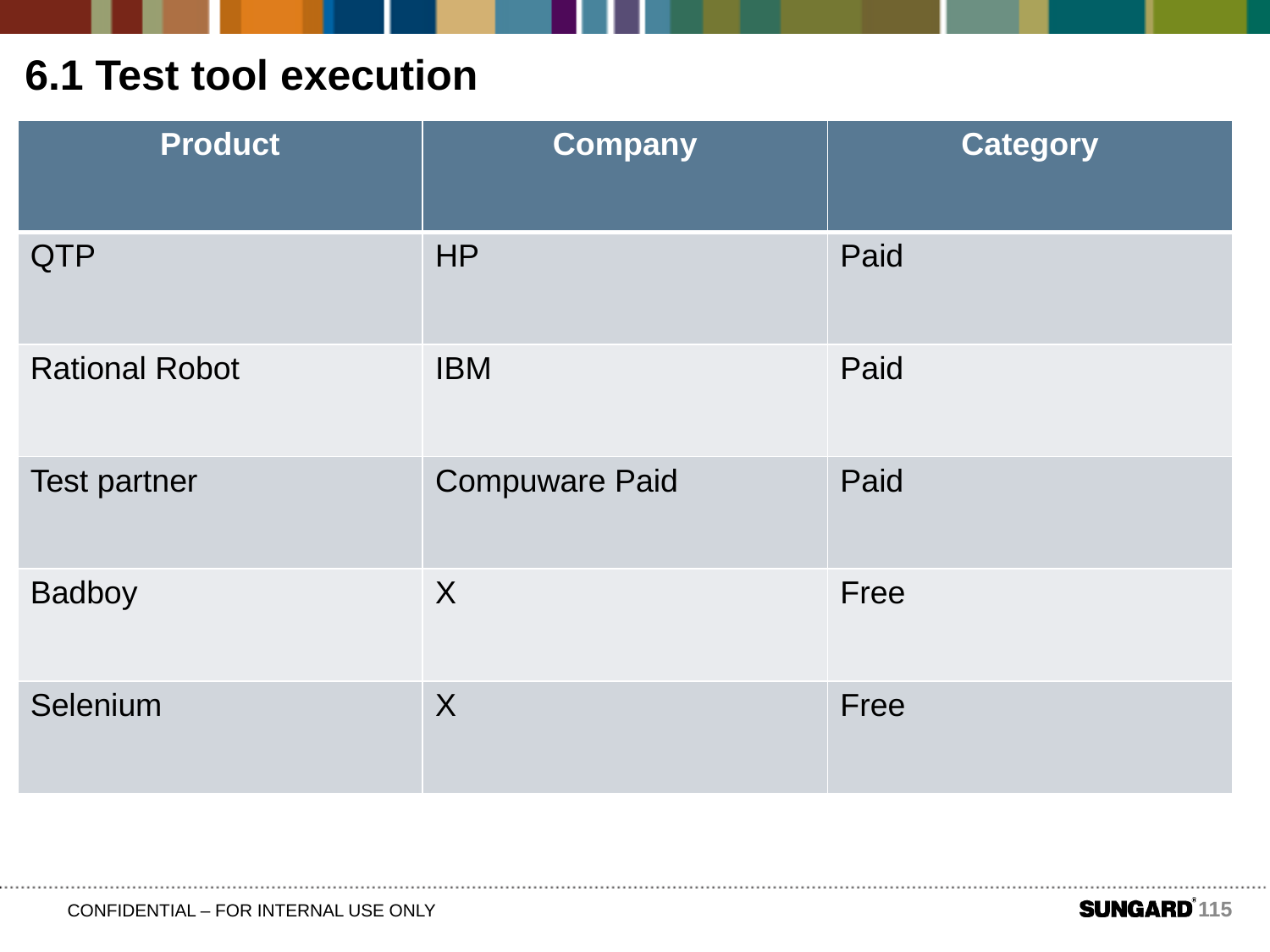

6.1 Test tool execution
| Product | Company | Category |
| --- | --- | --- |
| QTP | HP | Paid |
| Rational Robot | IBM | Paid |
| Test partner | Compuware Paid | Paid |
| Badboy | X | Free |
| Selenium | X | Free |
115